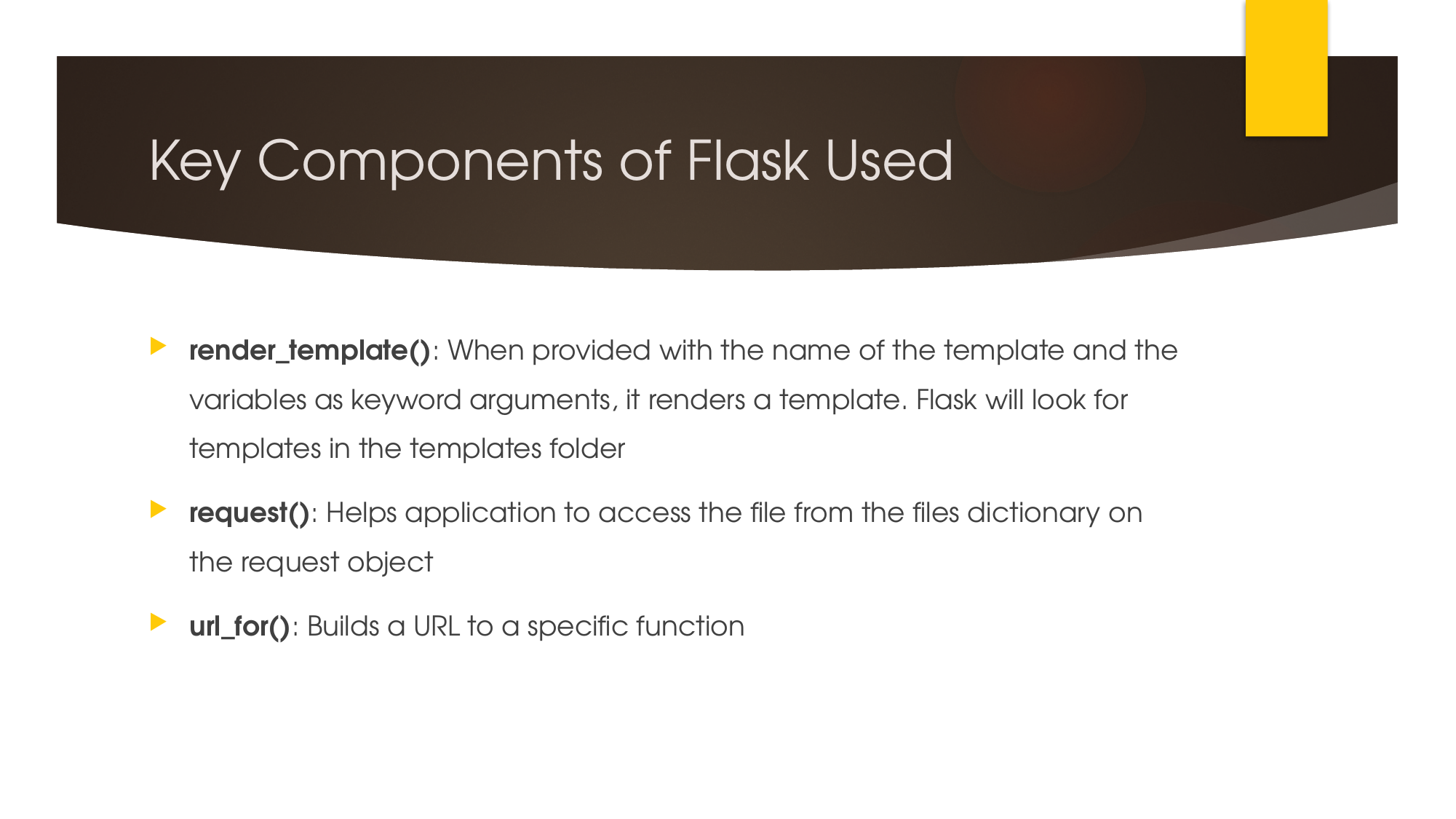

# Key Components of Flask Used
render_template(): When provided with the name of the template and the variables as keyword arguments, it renders a template. Flask will look for templates in the templates folder
request(): Helps application to access the file from the files dictionary on the request object
url_for(): Builds a URL to a specific function